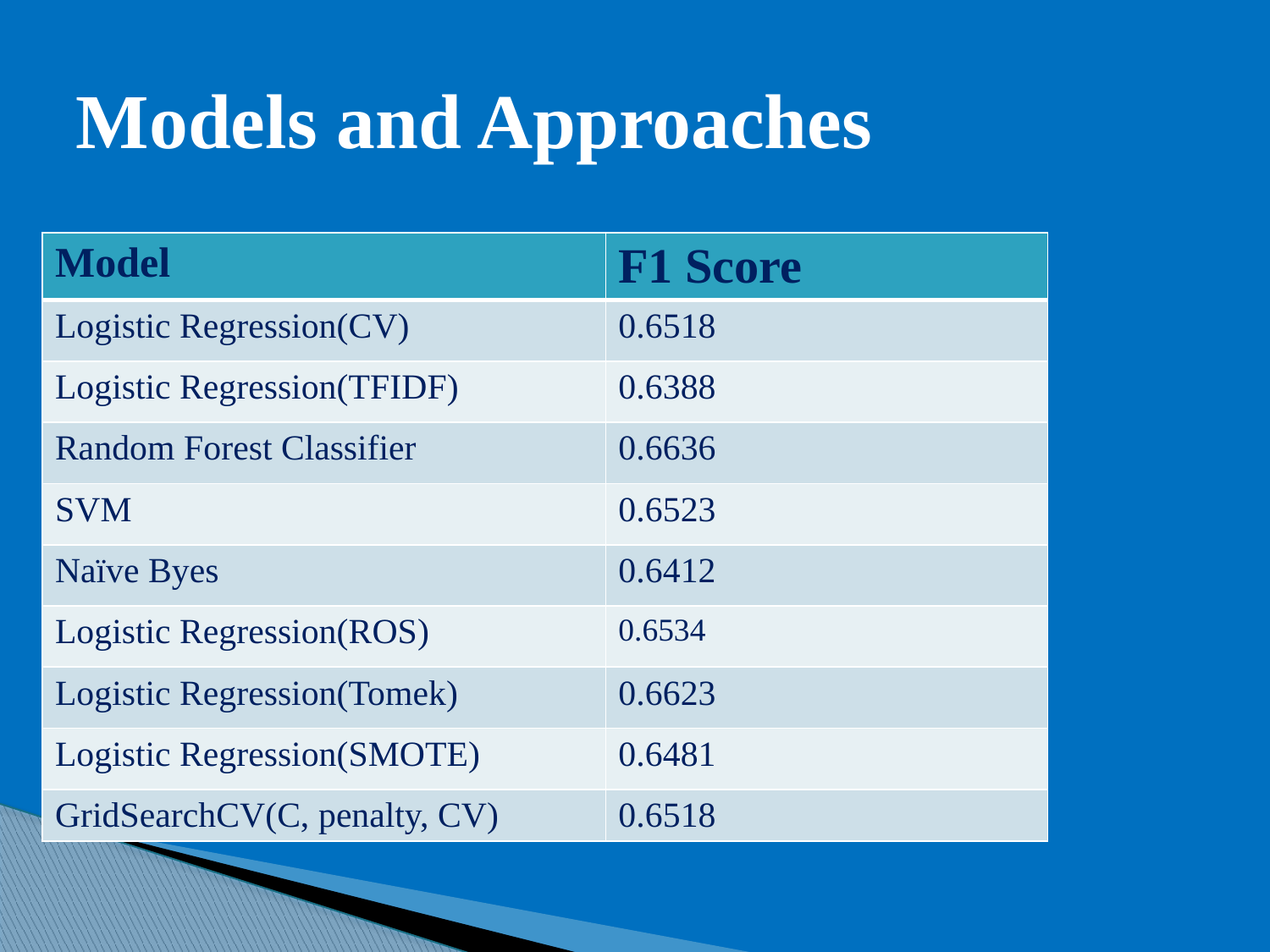

|  |  |
| --- | --- |
|  |  |
|  |  |
|  |  |
|  |  |
|  |  |
|  |  |
# Models and Approaches
| Model | F1 Score |
| --- | --- |
| Logistic Regression(CV) | 0.6518 |
| Logistic Regression(TFIDF) | 0.6388 |
| Random Forest Classifier | 0.6636 |
| SVM | 0.6523 |
| Naïve Byes | 0.6412 |
| Logistic Regression(ROS) | 0.6534 |
| Logistic Regression(Tomek) | 0.6623 |
| Logistic Regression(SMOTE) | 0.6481 |
| GridSearchCV(C, penalty, CV) | 0.6518 |